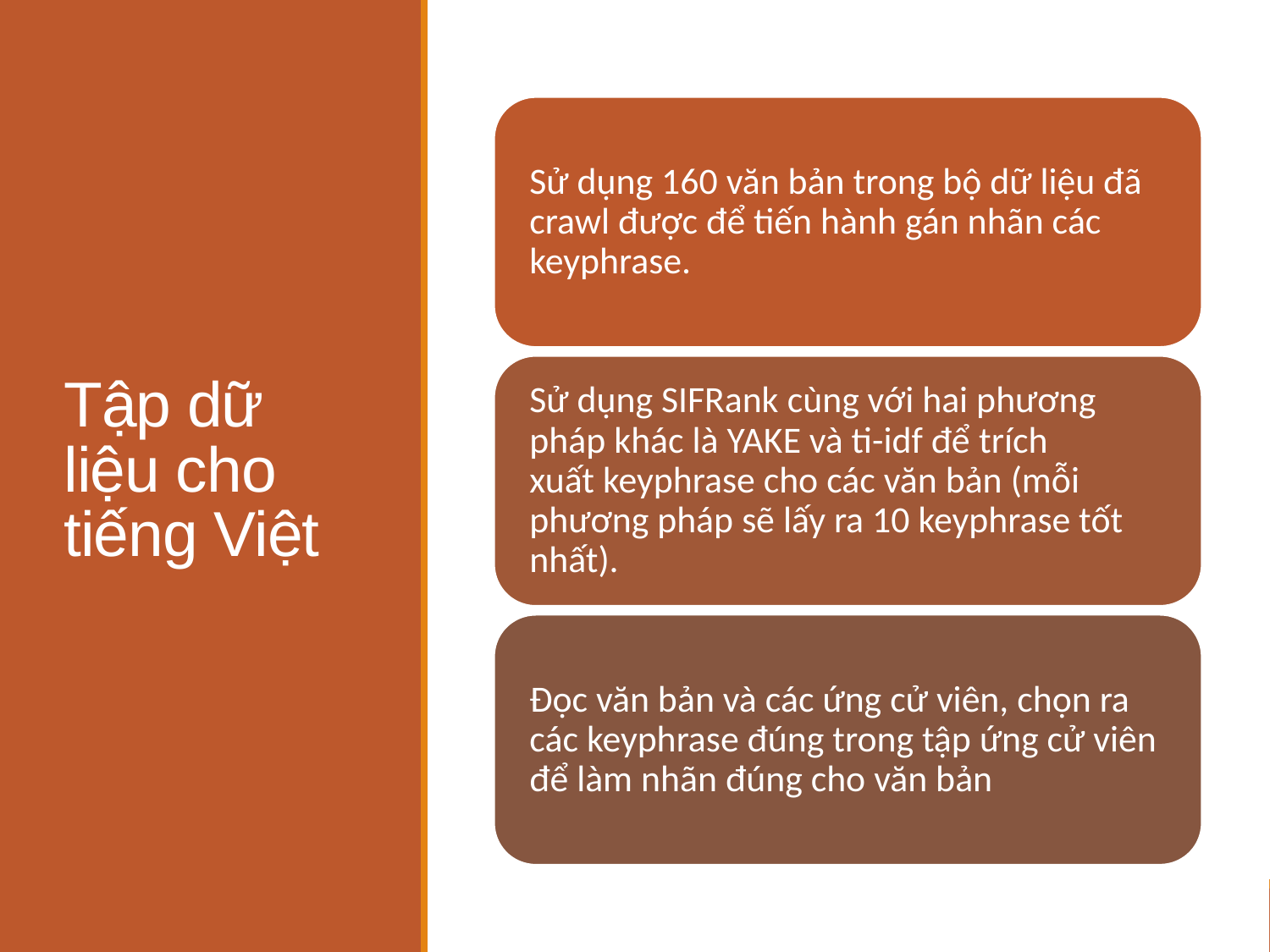

# Tập dữ liệu cho tiếng Việt
Sử dụng 160 văn bản trong bộ dữ liệu đã crawl được để tiến hành gán nhãn các keyphrase.
Sử dụng SIFRank cùng với hai phương pháp khác là YAKE và ti-idf để trích xuất keyphrase cho các văn bản (mỗi phương pháp sẽ lấy ra 10 keyphrase tốt nhất).
Đọc văn bản và các ứng cử viên, chọn ra các keyphrase đúng trong tập ứng cử viên để làm nhãn đúng cho văn bản